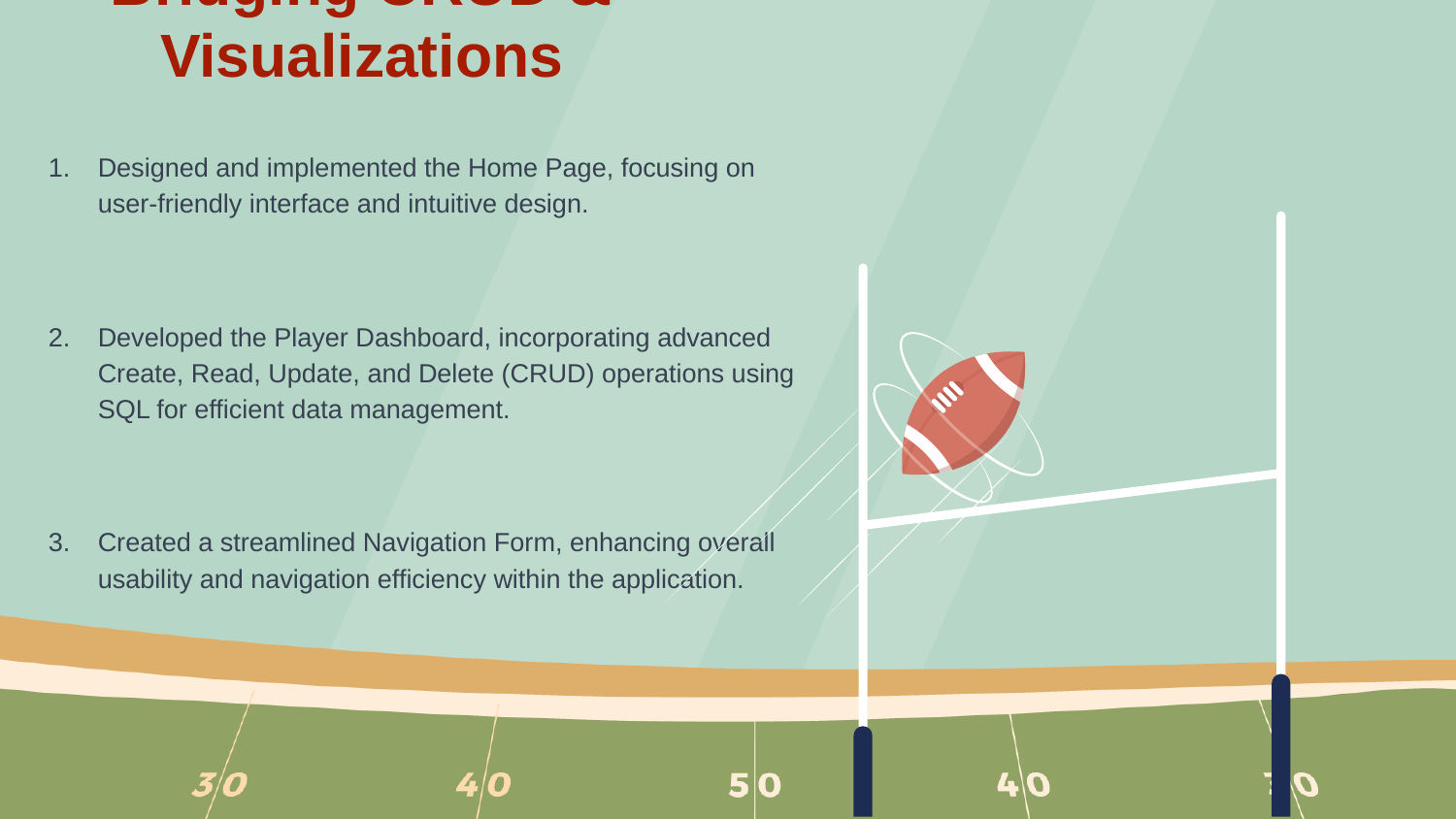

# Bridging CRUD & Visualizations
Designed and implemented the Home Page, focusing on user-friendly interface and intuitive design.

Developed the Player Dashboard, incorporating advanced Create, Read, Update, and Delete (CRUD) operations using SQL for efficient data management.

Created a streamlined Navigation Form, enhancing overall usability and navigation efficiency within the application.